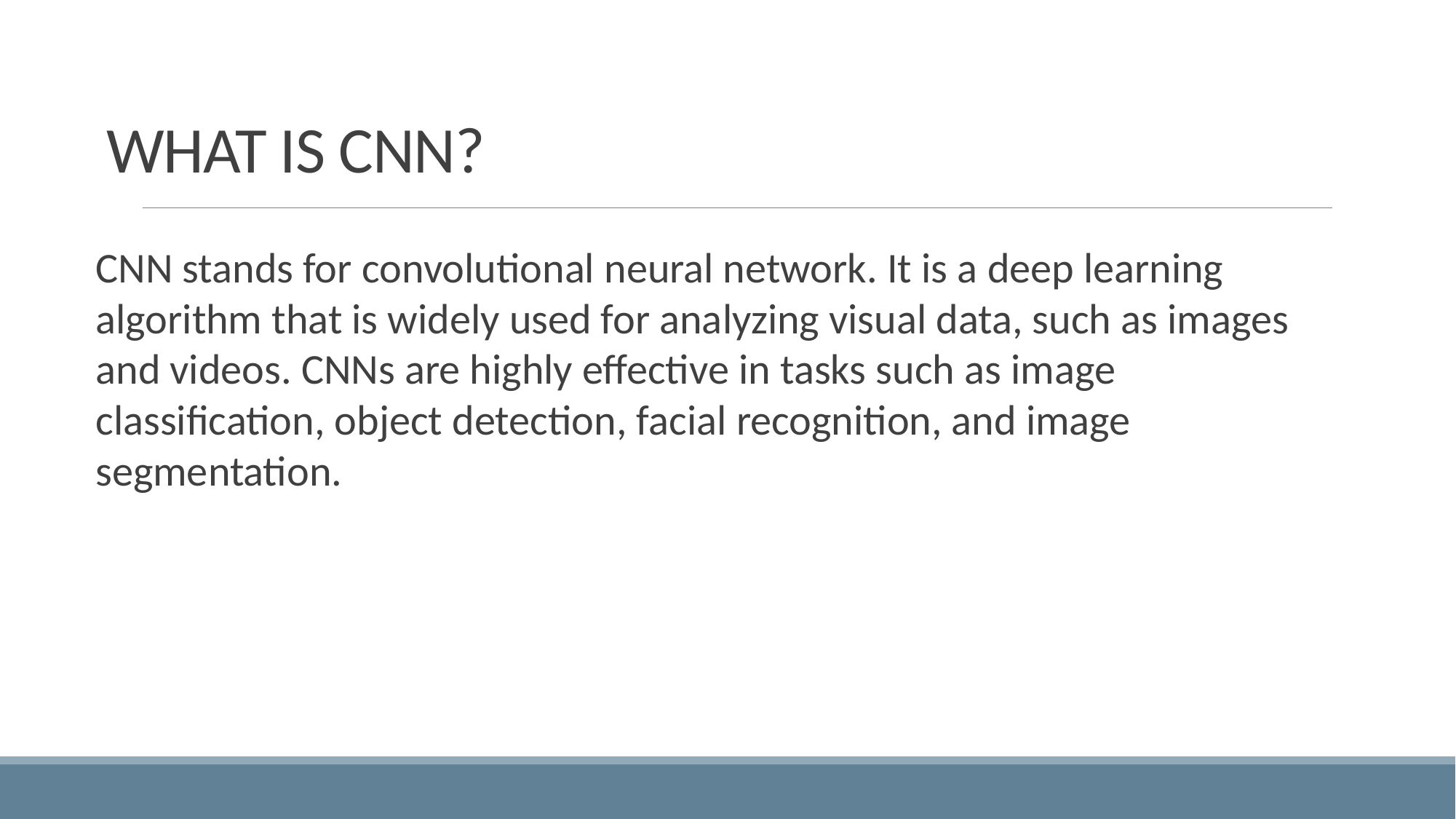

# WHAT IS CNN?
CNN stands for convolutional neural network. It is a deep learning algorithm that is widely used for analyzing visual data, such as images and videos. CNNs are highly effective in tasks such as image classification, object detection, facial recognition, and image segmentation.